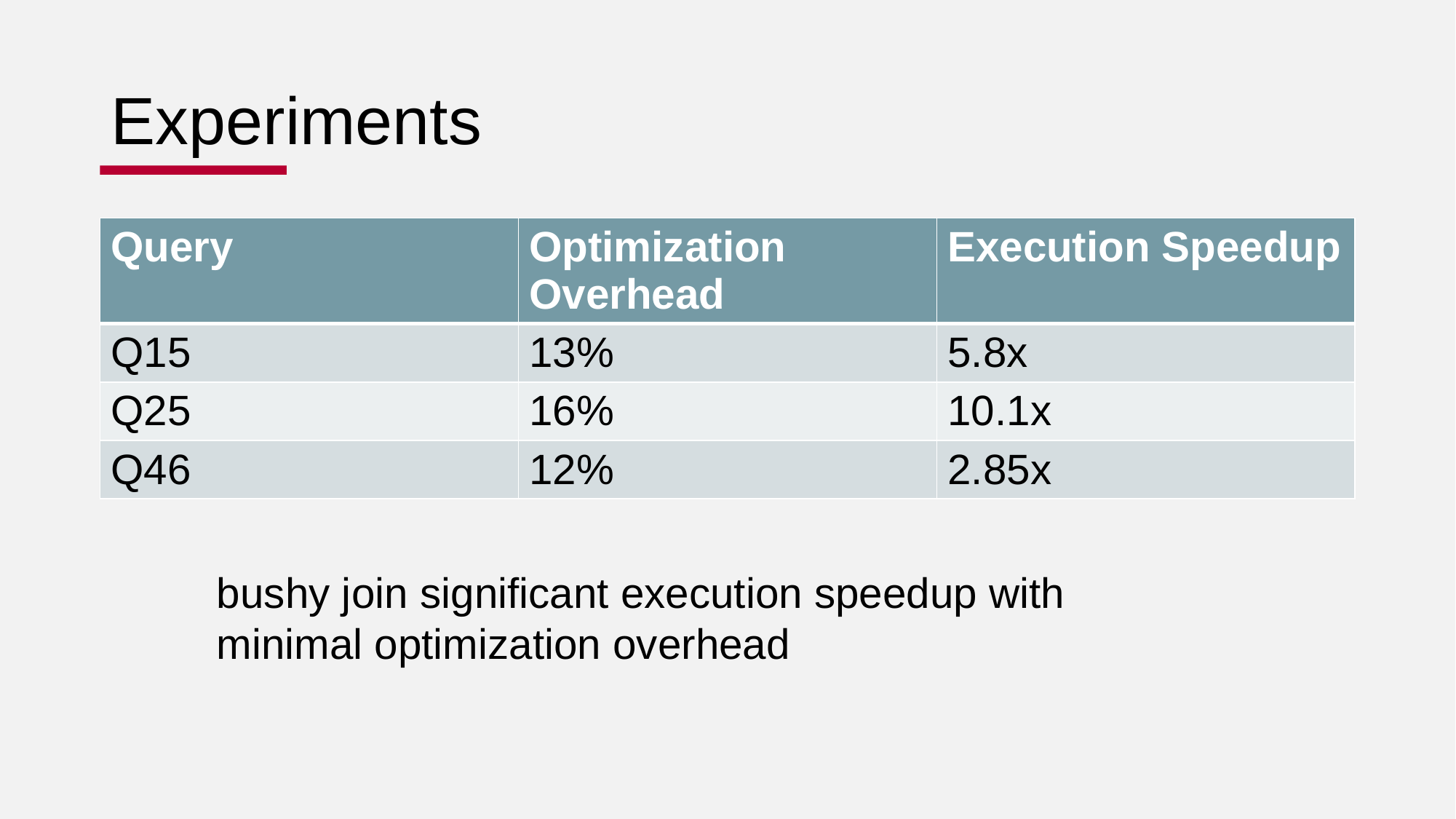

# Experiments
| Query | Optimization Overhead | Execution Speedup |
| --- | --- | --- |
| Q15 | 13% | 5.8x |
| Q25 | 16% | 10.1x |
| Q46 | 12% | 2.85x |
bushy join significant execution speedup with minimal optimization overhead